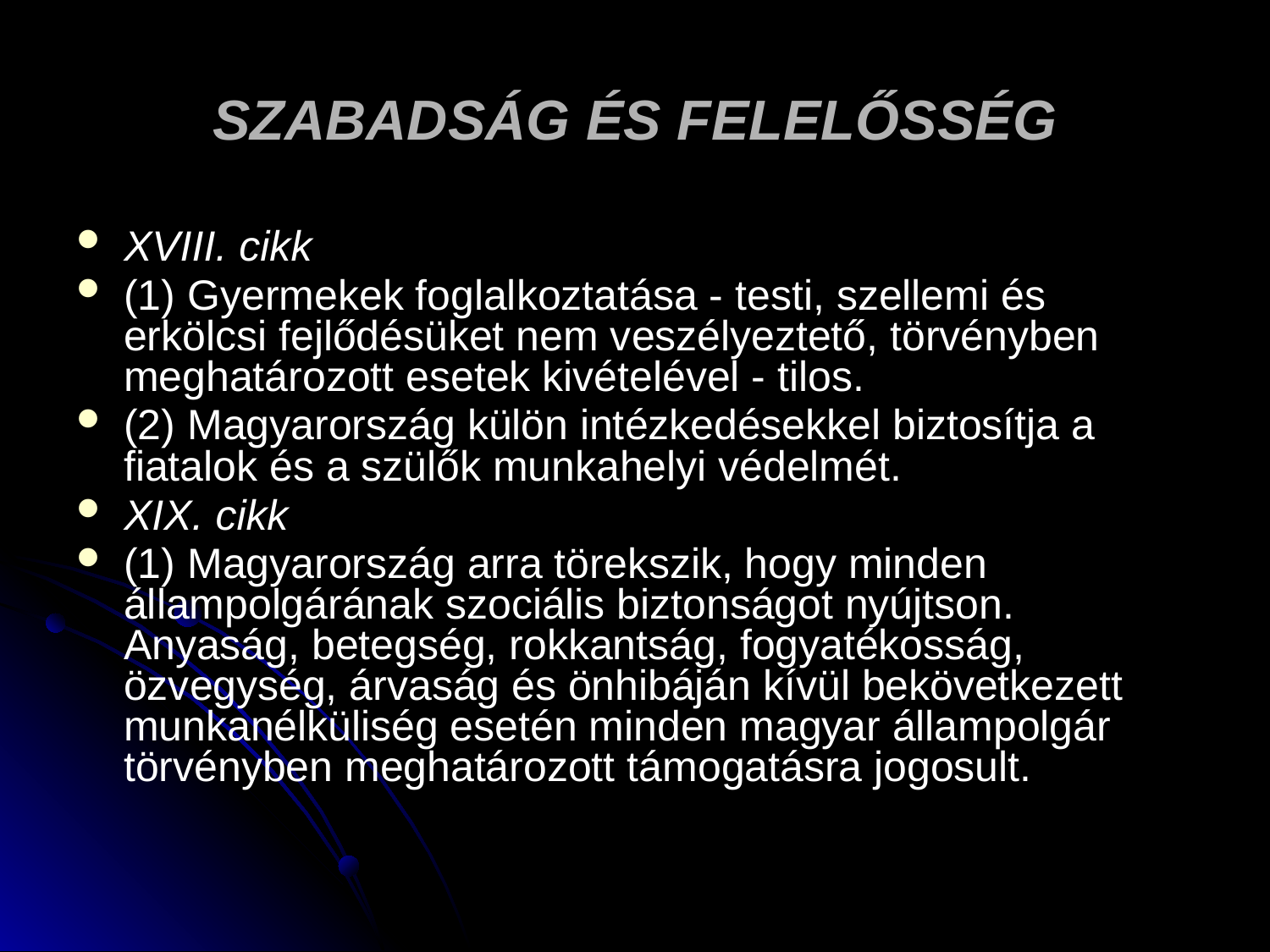

# SZABADSÁG ÉS FELELŐSSÉG
XVIII. cikk
(1) Gyermekek foglalkoztatása - testi, szellemi és erkölcsi fejlődésüket nem veszélyeztető, törvényben meghatározott esetek kivételével - tilos.
(2) Magyarország külön intézkedésekkel biztosítja a fiatalok és a szülők munkahelyi védelmét.
XIX. cikk
(1) Magyarország arra törekszik, hogy minden állampolgárának szociális biztonságot nyújtson. Anyaság, betegség, rokkantság, fogyatékosság, özvegység, árvaság és önhibáján kívül bekövetkezett munkanélküliség esetén minden magyar állampolgár törvényben meghatározott támogatásra jogosult.